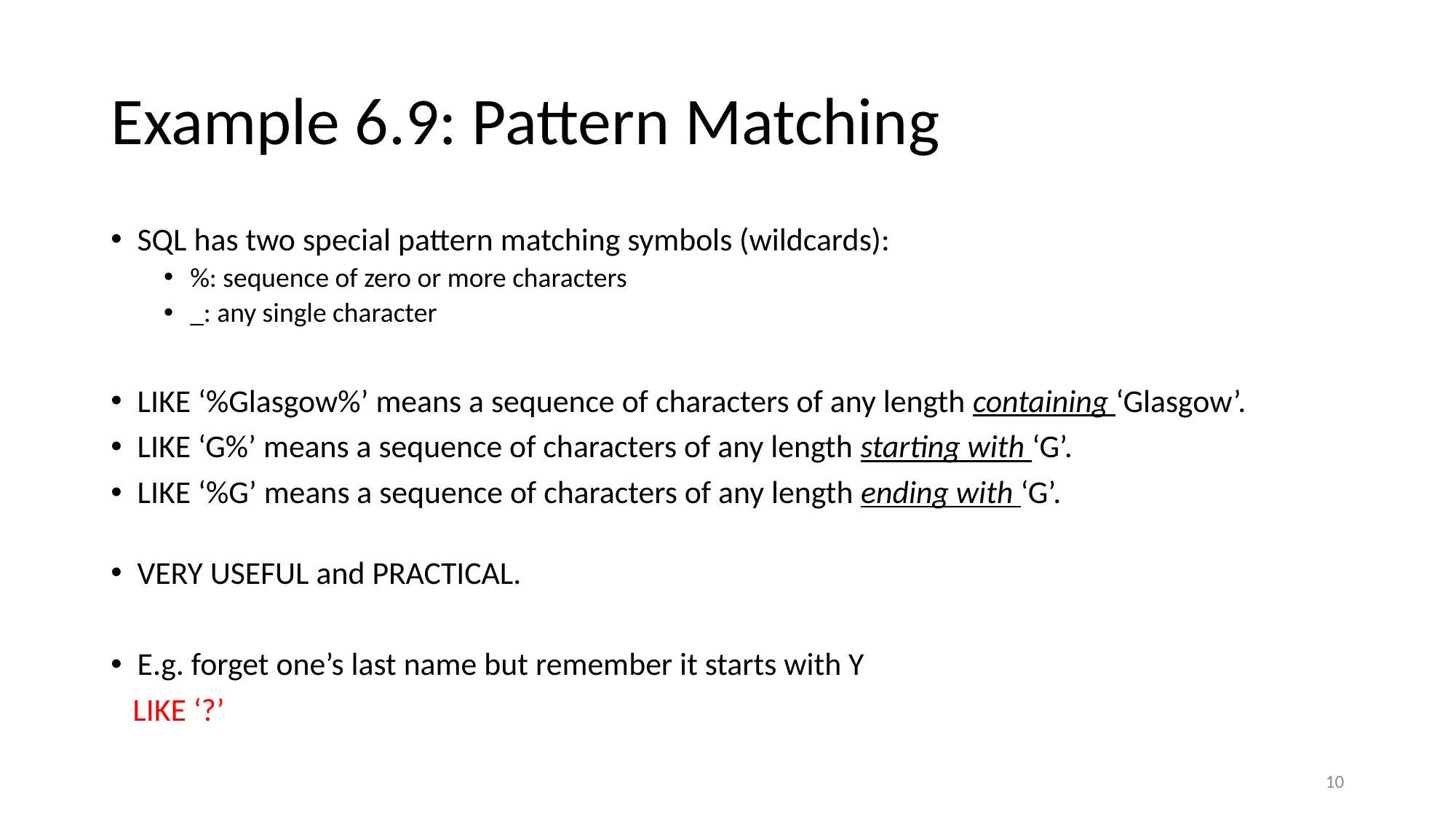

# Example 6.9: Pattern Matching
SQL has two special pattern matching symbols (wildcards):
%: sequence of zero or more characters
_: any single character

LIKE ‘%Glasgow%’ means a sequence of characters of any length containing ‘Glasgow’.
LIKE ‘G%’ means a sequence of characters of any length starting with ‘G’.
LIKE ‘%G’ means a sequence of characters of any length ending with ‘G’.

VERY USEFUL and PRACTICAL.

E.g. forget one’s last name but remember it starts with Y
   LIKE ‘?’
10